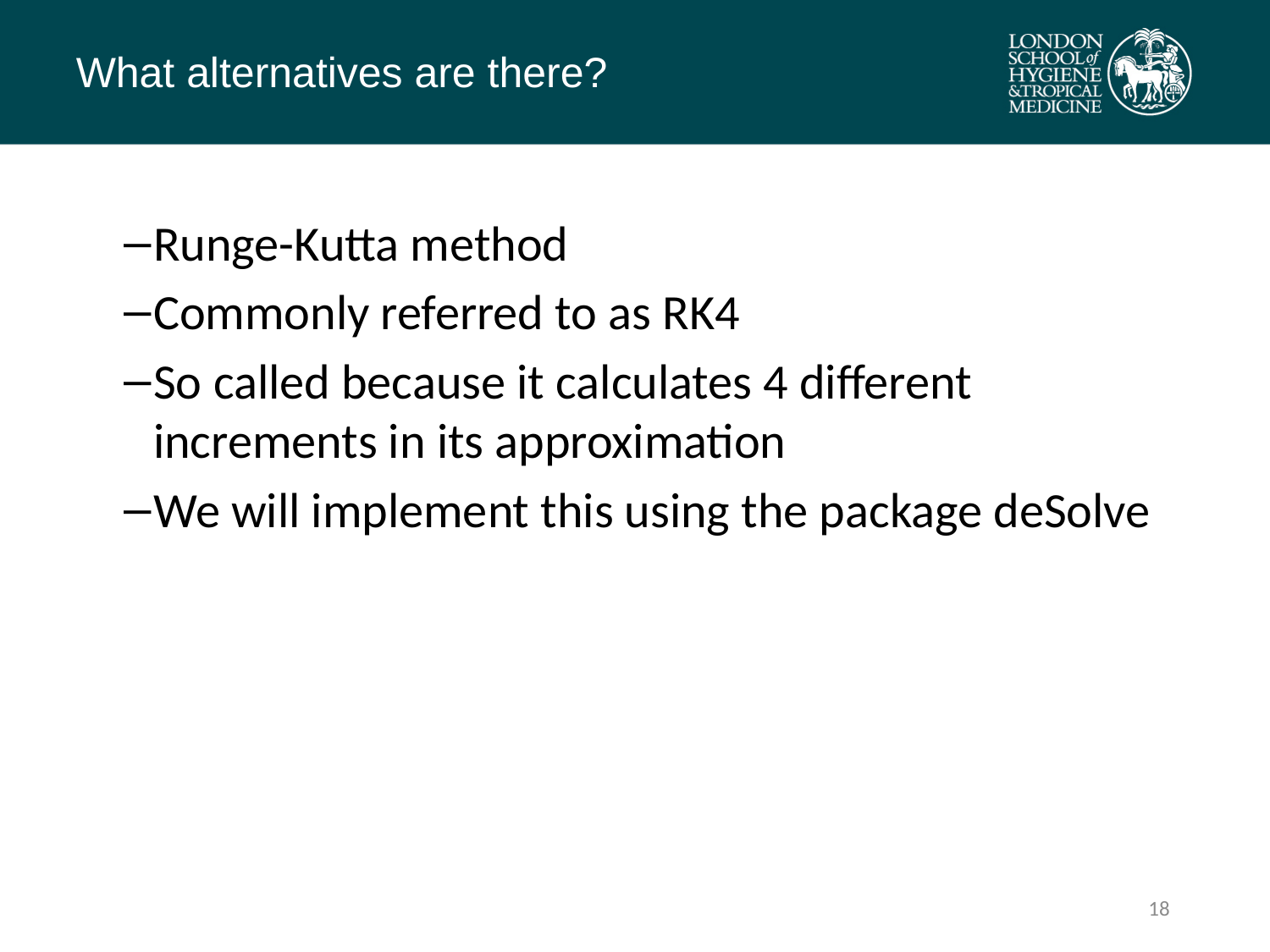

# What alternatives are there?
Runge-Kutta method
Commonly referred to as RK4
So called because it calculates 4 different increments in its approximation
We will implement this using the package deSolve

18